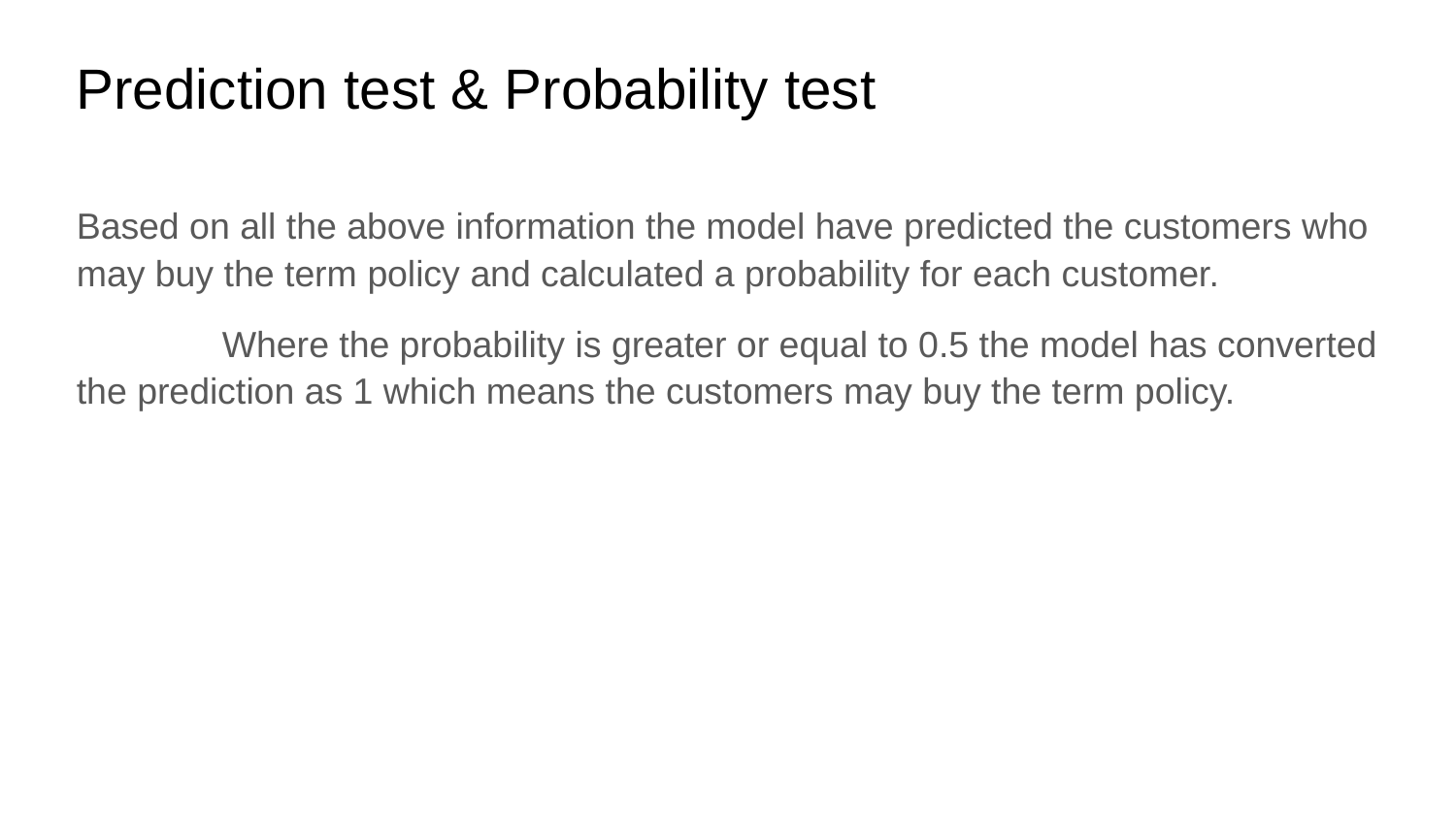

# Prediction test & Probability test
Based on all the above information the model have predicted the customers who may buy the term policy and calculated a probability for each customer.
	Where the probability is greater or equal to 0.5 the model has converted the prediction as 1 which means the customers may buy the term policy.